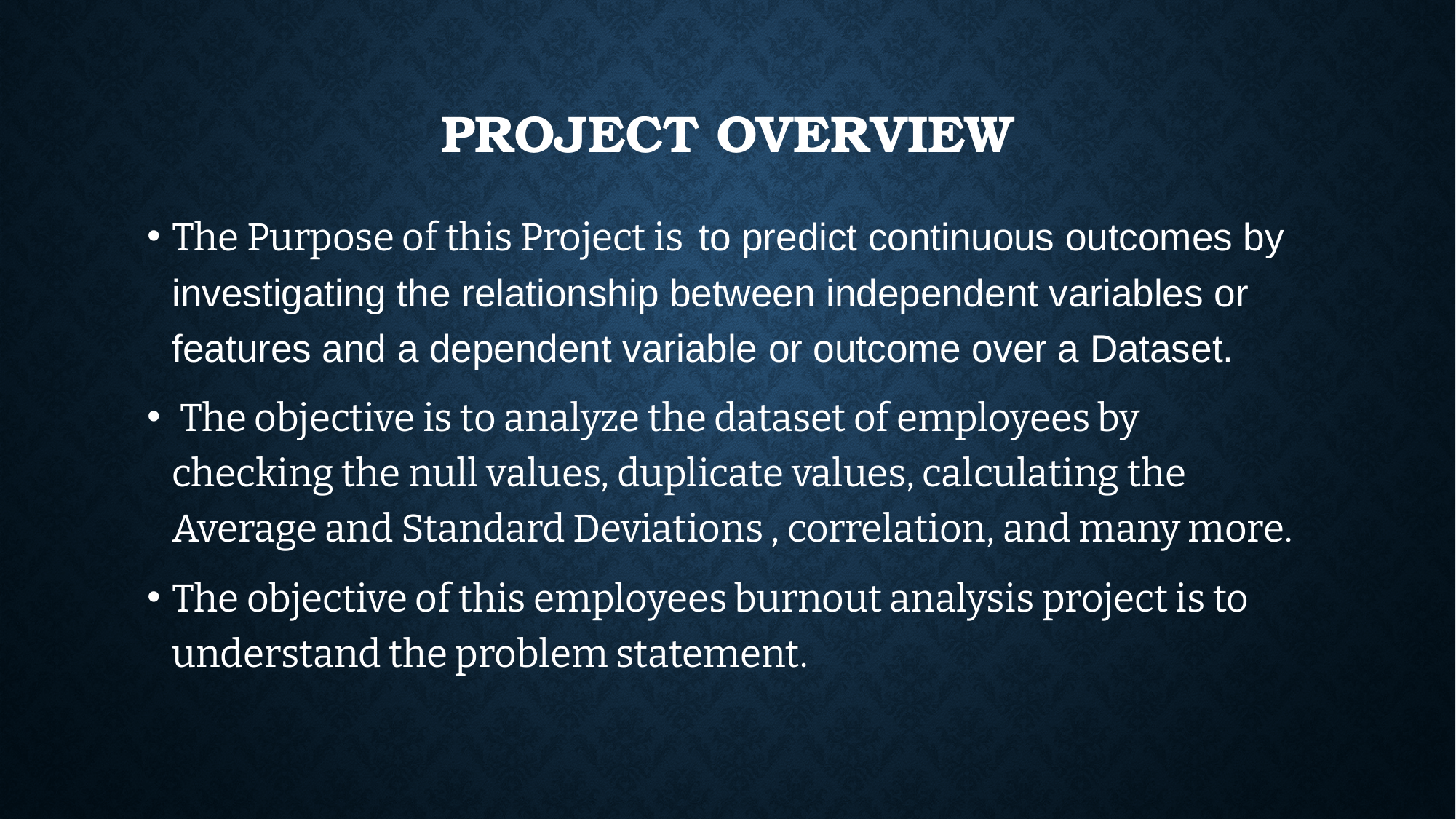

# Project Overview
The Purpose of this Project is  to predict continuous outcomes by investigating the relationship between independent variables or features and a dependent variable or outcome over a Dataset.
 The objective is to analyze the dataset of employees by  checking the null values, duplicate values, calculating the Average and Standard Deviations , correlation, and many more.
The objective of this employees burnout analysis project is to understand the problem statement.